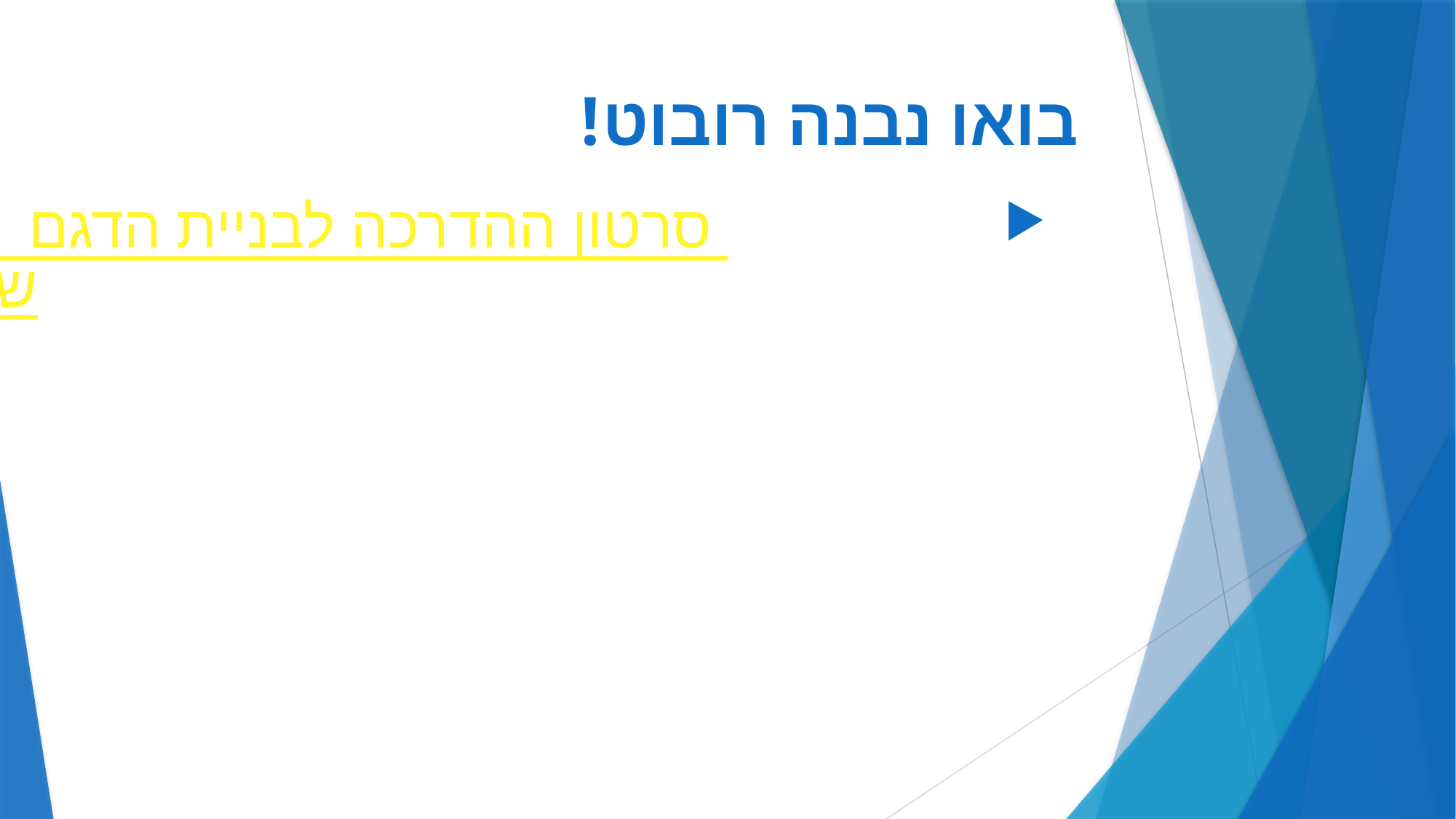

# בואו נבנה רובוט!
סרטון ההדרכה לבניית הדגם המתקדם של הרובוט